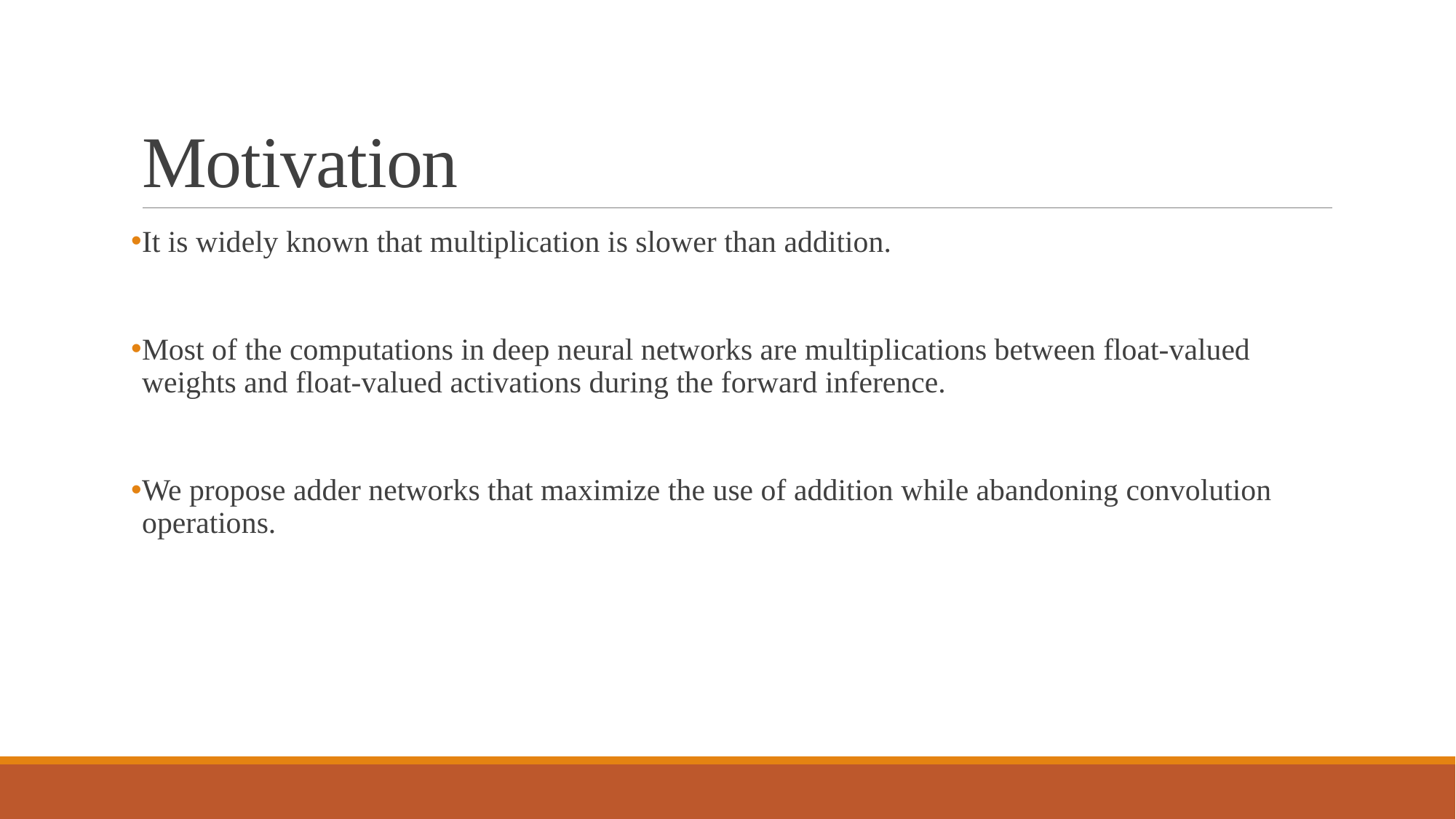

# Motivation
It is widely known that multiplication is slower than addition.

Most of the computations in deep neural networks are multiplications between float-valued weights and float-valued activations during the forward inference.

We propose adder networks that maximize the use of addition while abandoning convolution operations.